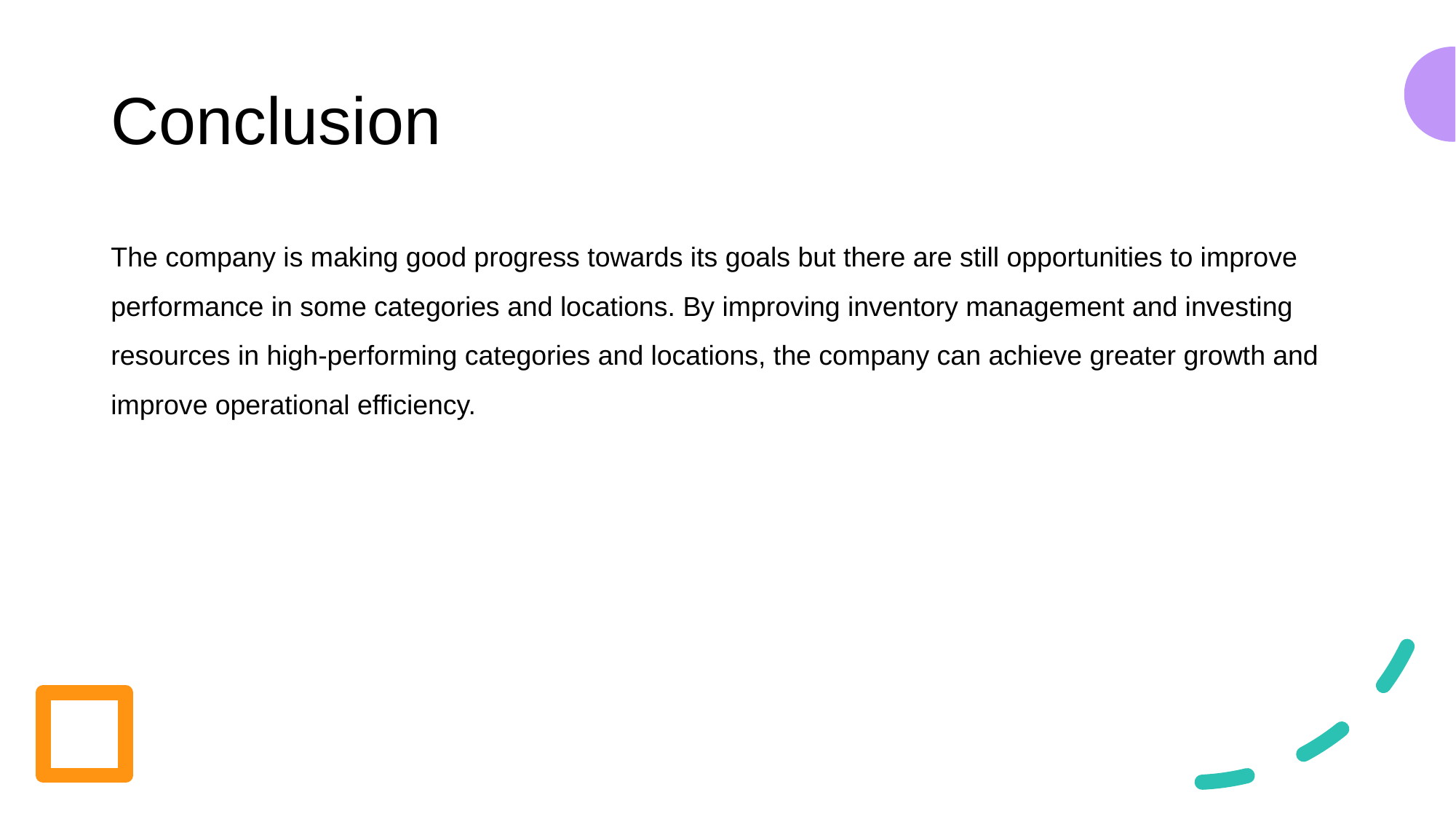

# Conclusion
The company is making good progress towards its goals but there are still opportunities to improve performance in some categories and locations. By improving inventory management and investing resources in high-performing categories and locations, the company can achieve greater growth and improve operational efficiency.